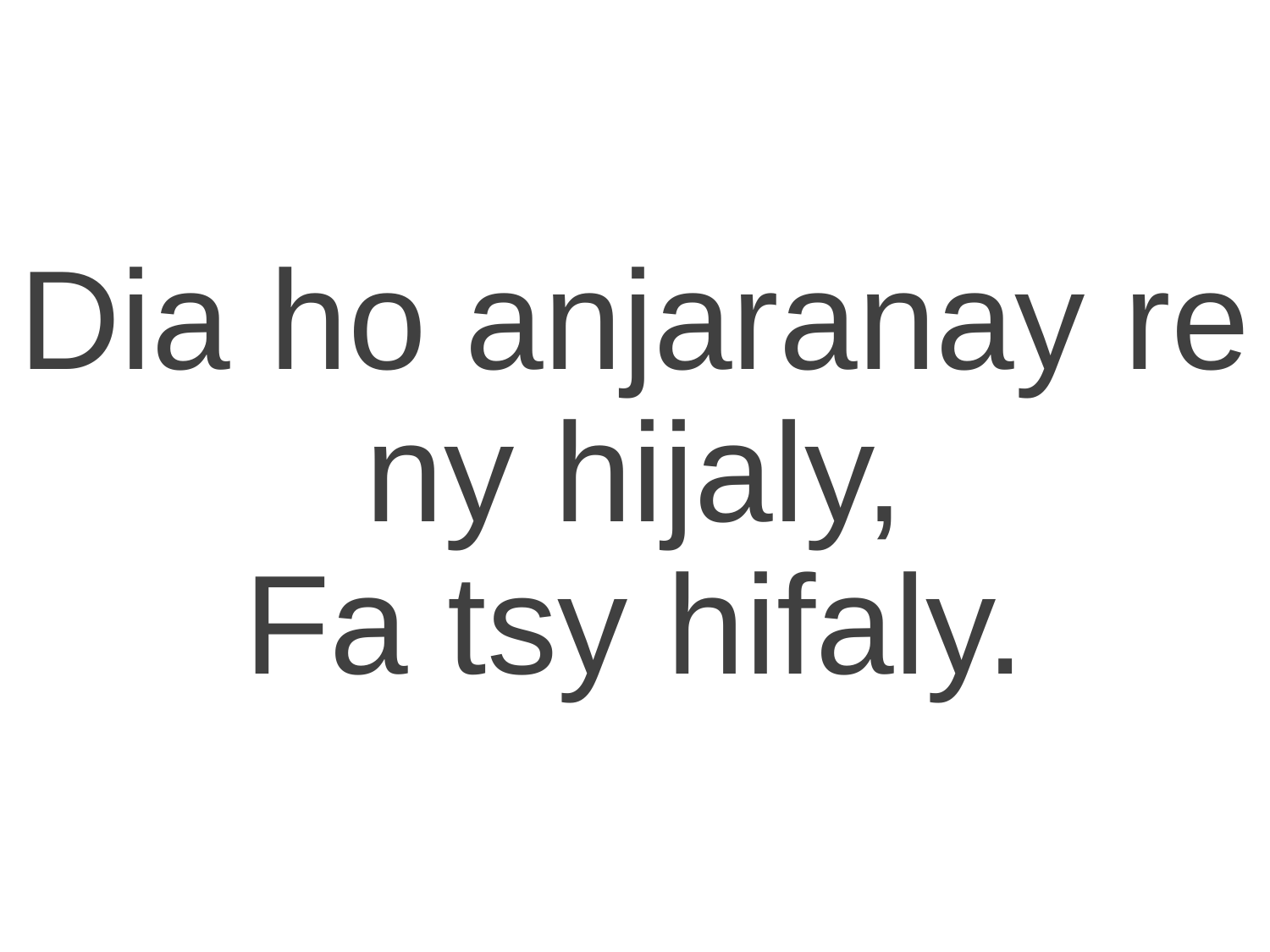

Dia ho anjaranay re ny hijaly,
Fa tsy hifaly.